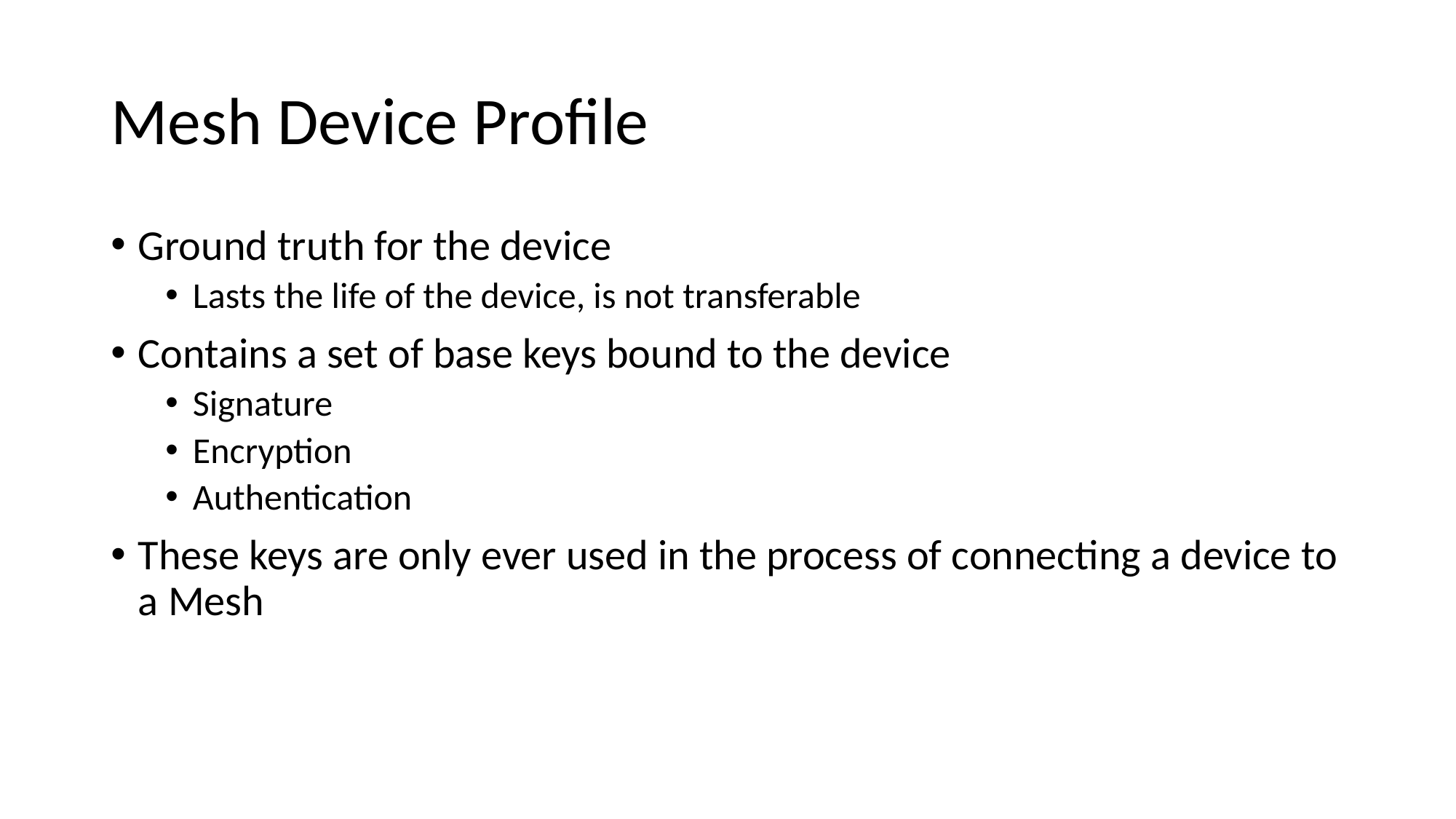

# Mesh Device Profile
Ground truth for the device
Lasts the life of the device, is not transferable
Contains a set of base keys bound to the device
Signature
Encryption
Authentication
These keys are only ever used in the process of connecting a device to a Mesh